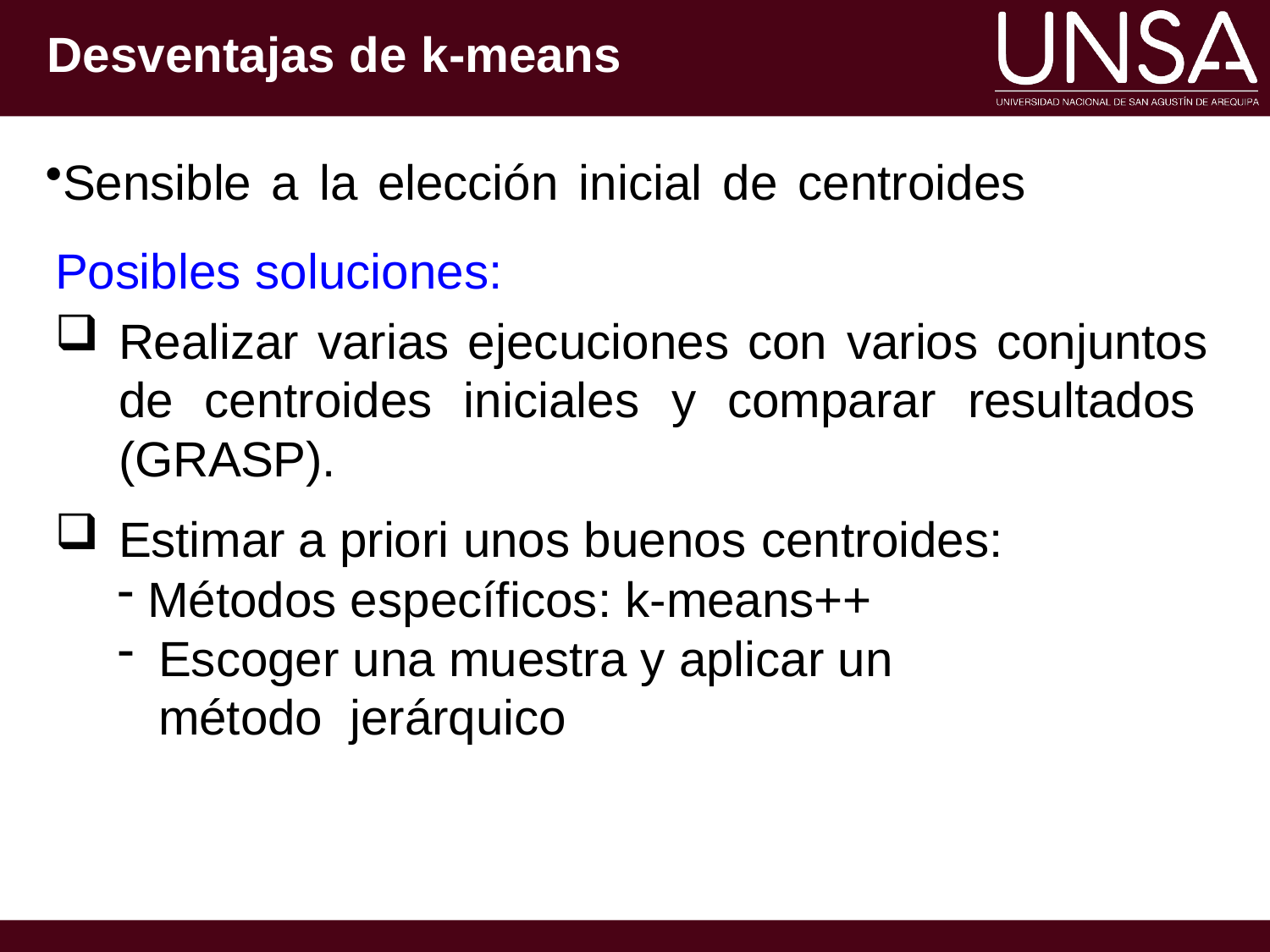

Desventajas de k-means
Sensible a la elección inicial de centroides  Posibles soluciones:
Realizar varias ejecuciones con varios conjuntos  de centroides iniciales y comparar resultados  (GRASP).
Estimar a priori unos buenos centroides:
Métodos específicos: k-means++
Escoger una muestra y aplicar un método  jerárquico